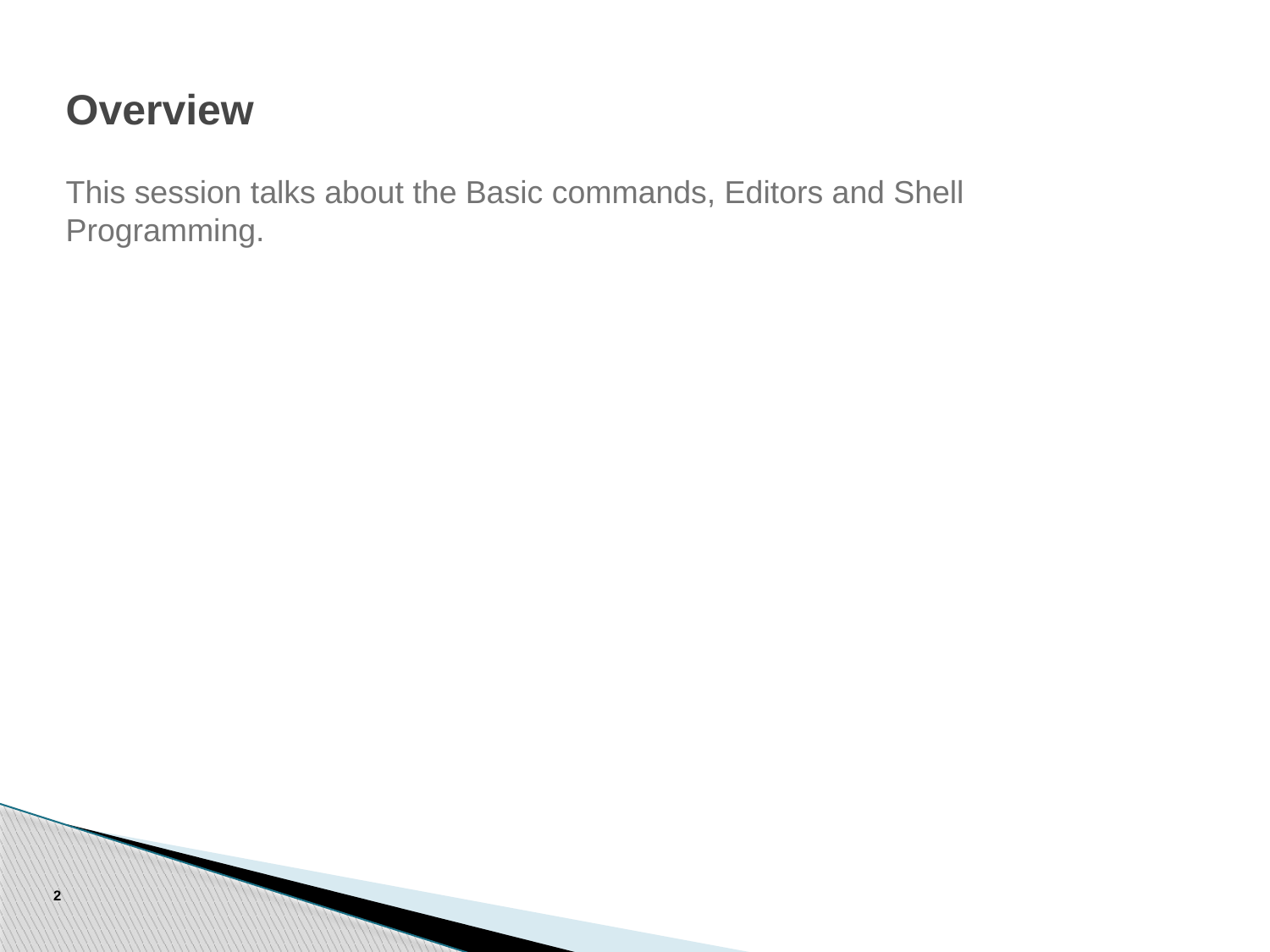

# Overview
This session talks about the Basic commands, Editors and Shell
Programming.
2